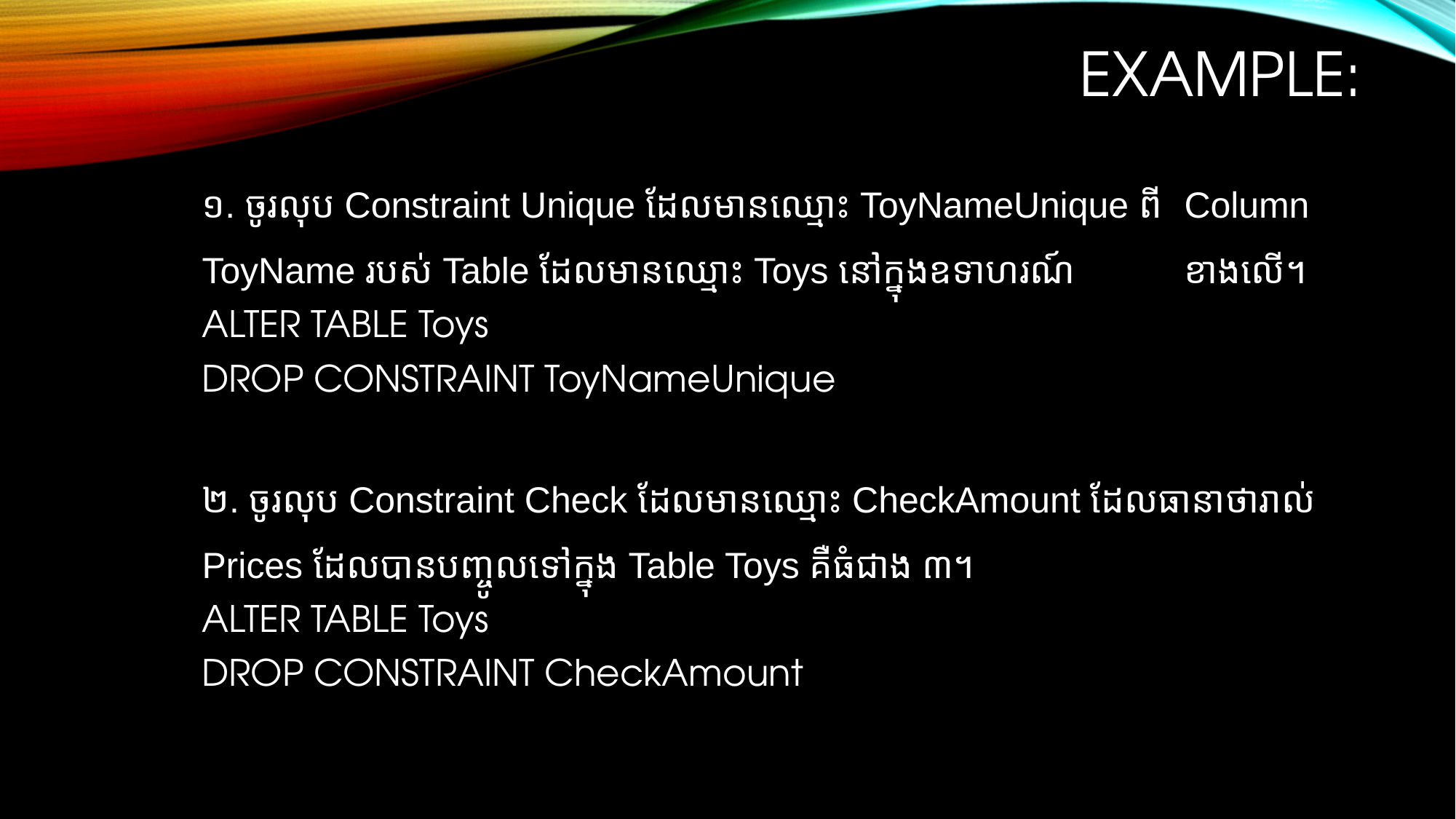

# Example:
	១. ចូរលុប Constraint Unique ដែលមានឈ្មោះ ToyNameUnique ពី 	Column 	ToyName របស់ Table ដែលមានឈ្មោះ Toys នៅក្នុងឧទាហរណ៍	ខាងលើ។
	ALTER TABLE Toys
	DROP CONSTRAINT ToyNameUnique

	២. ចូរលុប Constraint​ Check ដែលមានឈ្មោះ CheckAmount ដែលធានាថារាល់ 	Prices ដែលបានបញ្ចូលទៅក្នុង Table Toys គឺធំជាង ៣។
	ALTER TABLE Toys
	DROP CONSTRAINT CheckAmount